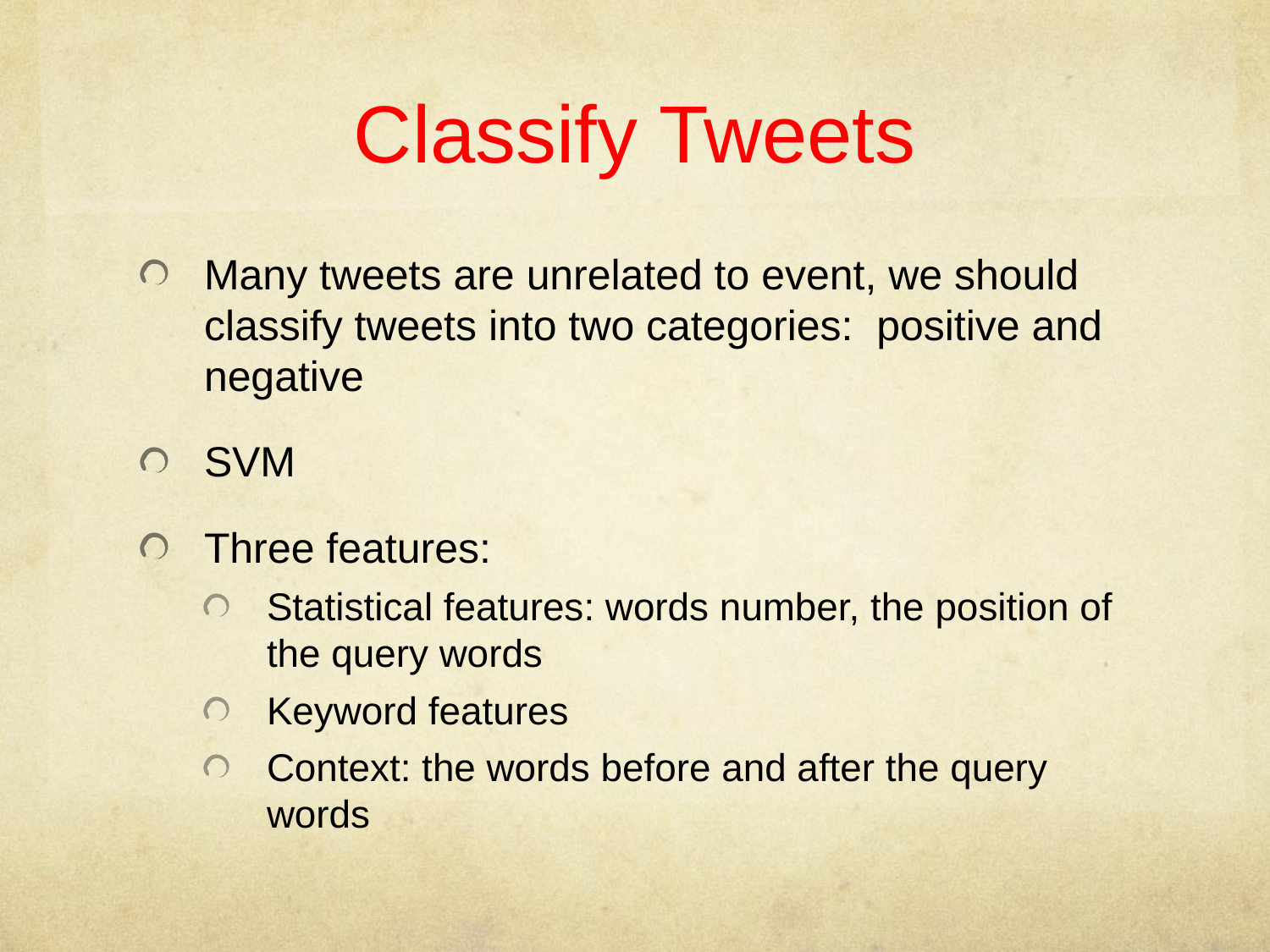

# Classify Tweets
Many tweets are unrelated to event, we should classify tweets into two categories:  positive and negative
SVM
Three features:
Statistical features: words number, the position of the query words
Keyword features
Context: the words before and after the query words